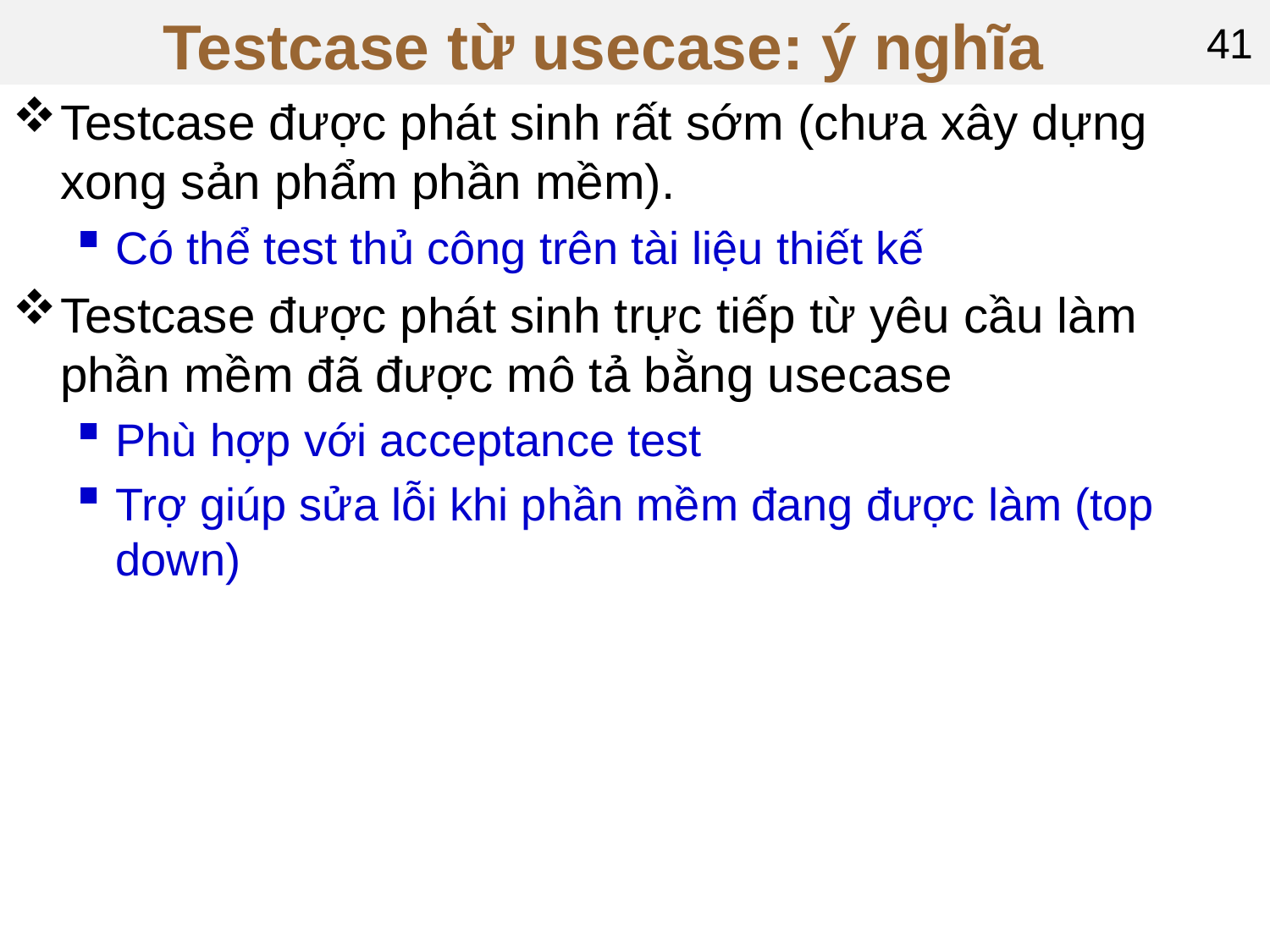

# Testcase từ usecase: ý nghĩa
41
Testcase được phát sinh rất sớm (chưa xây dựng xong sản phẩm phần mềm).
Có thể test thủ công trên tài liệu thiết kế
Testcase được phát sinh trực tiếp từ yêu cầu làm phần mềm đã được mô tả bằng usecase
Phù hợp với acceptance test
Trợ giúp sửa lỗi khi phần mềm đang được làm (top down)